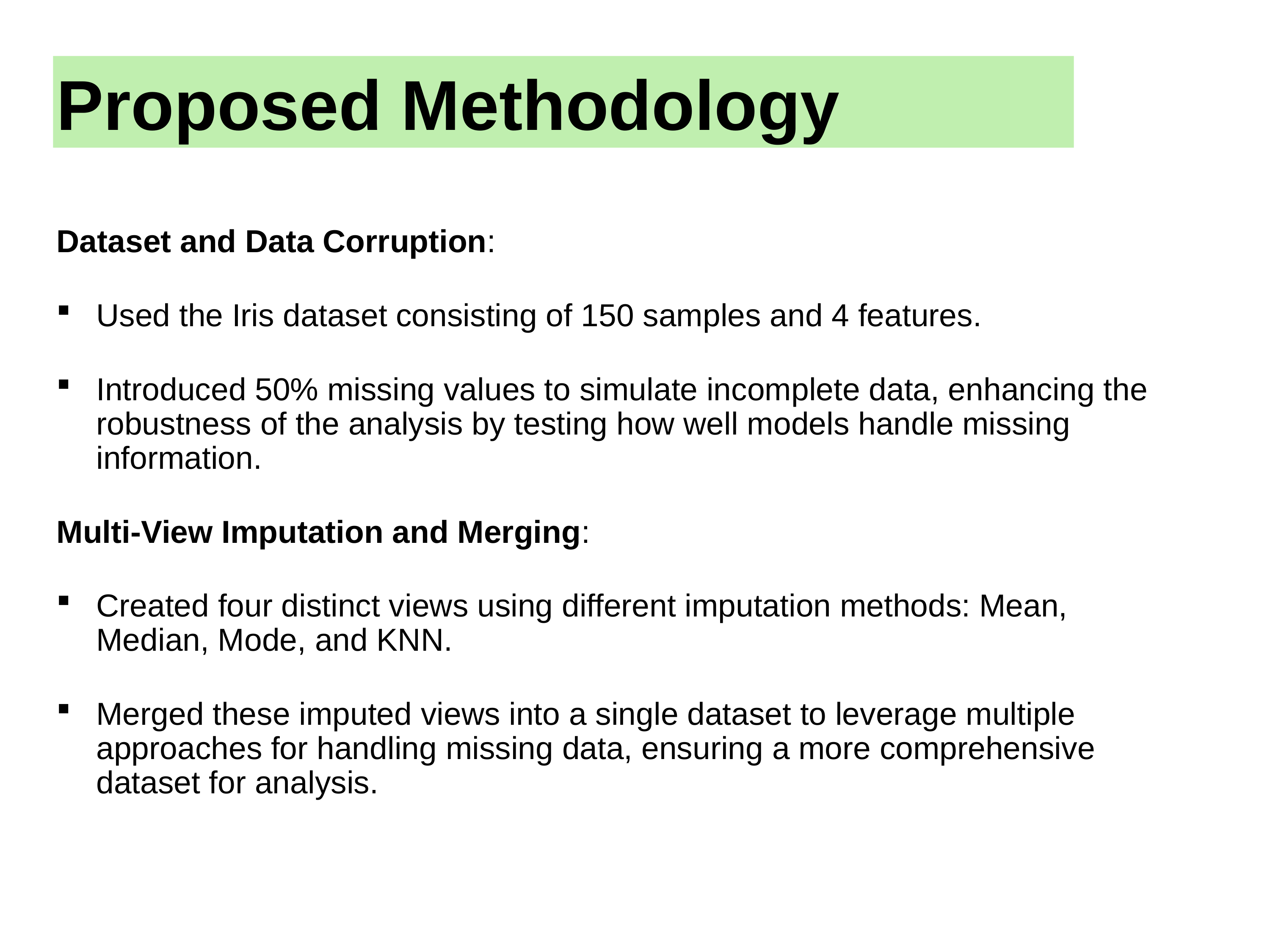

Proposed Methodology
Dataset and Data Corruption:
Used the Iris dataset consisting of 150 samples and 4 features.
Introduced 50% missing values to simulate incomplete data, enhancing the robustness of the analysis by testing how well models handle missing information.
Multi-View Imputation and Merging:
Created four distinct views using different imputation methods: Mean, Median, Mode, and KNN.
Merged these imputed views into a single dataset to leverage multiple approaches for handling missing data, ensuring a more comprehensive dataset for analysis.